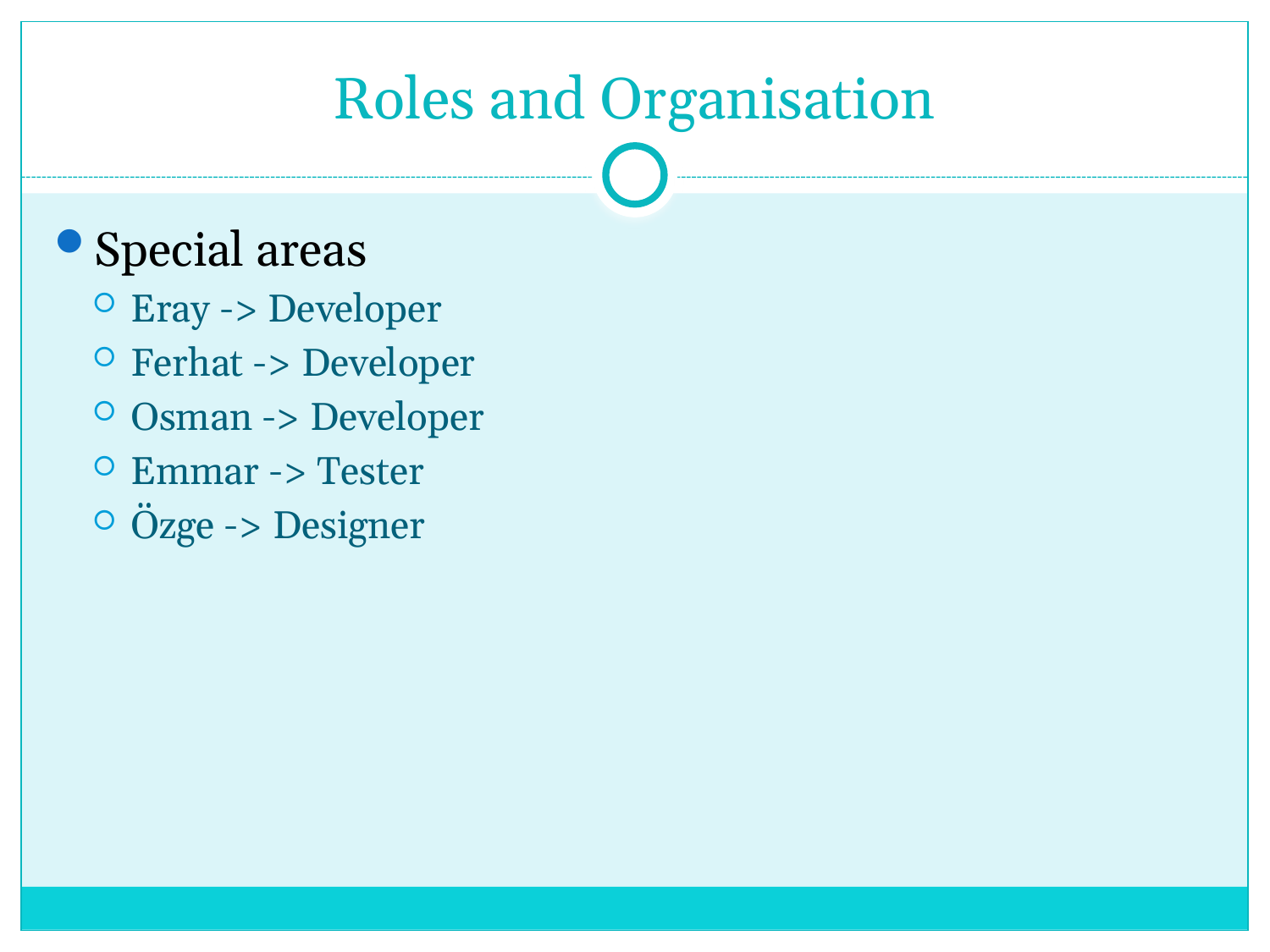

# Roles and Organisation
Special areas
Eray -> Developer
Ferhat -> Developer
Osman -> Developer
Emmar -> Tester
Özge -> Designer